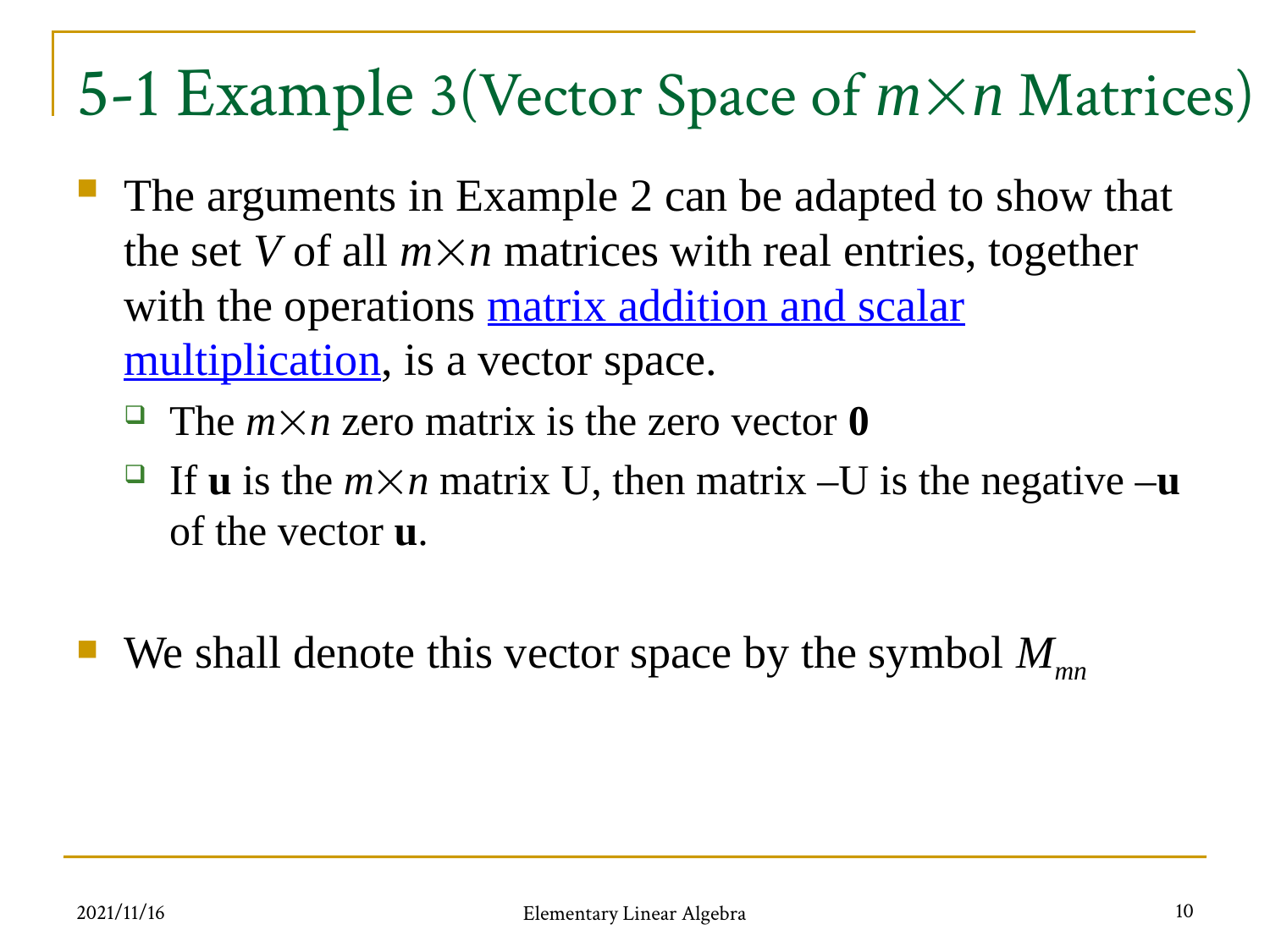

# 5-1 Example 3(Vector Space of m×n Matrices)
The arguments in Example 2 can be adapted to show that the set V of all m×n matrices with real entries, together with the operations matrix addition and scalar multiplication, is a vector space.
The m×n zero matrix is the zero vector 0
If u is the m×n matrix U, then matrix –U is the negative –u of the vector u.

We shall denote this vector space by the symbol Mmn
2021/11/16
10
Elementary Linear Algebra